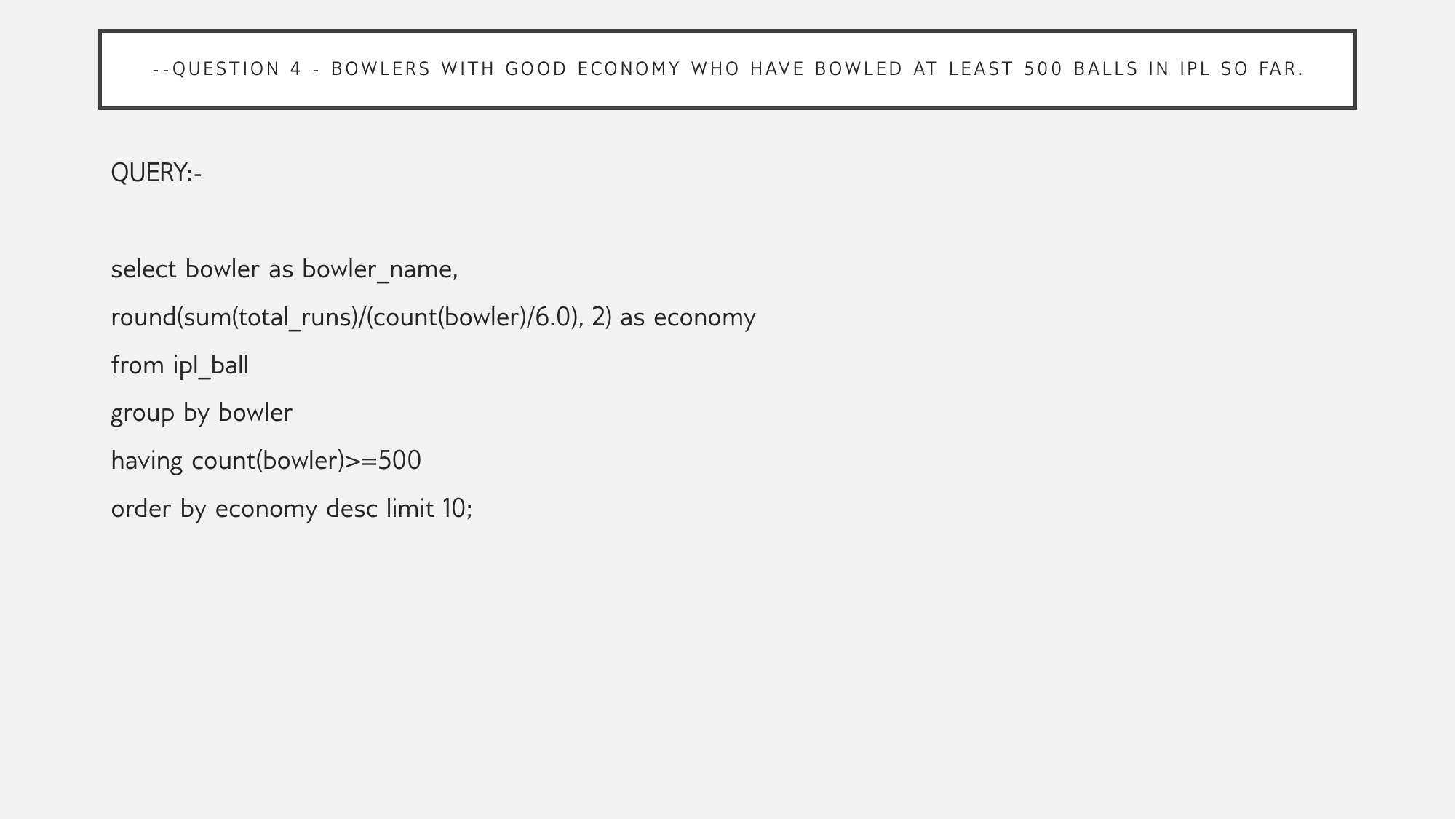

# --Question 4 - Bowlers with good economy who have bowled at least 500 balls in IPL so far.
QUERY:-

select bowler as bowler_name,
round(sum(total_runs)/(count(bowler)/6.0), 2) as economy
from ipl_ball
group by bowler
having count(bowler)>=500
order by economy desc limit 10;